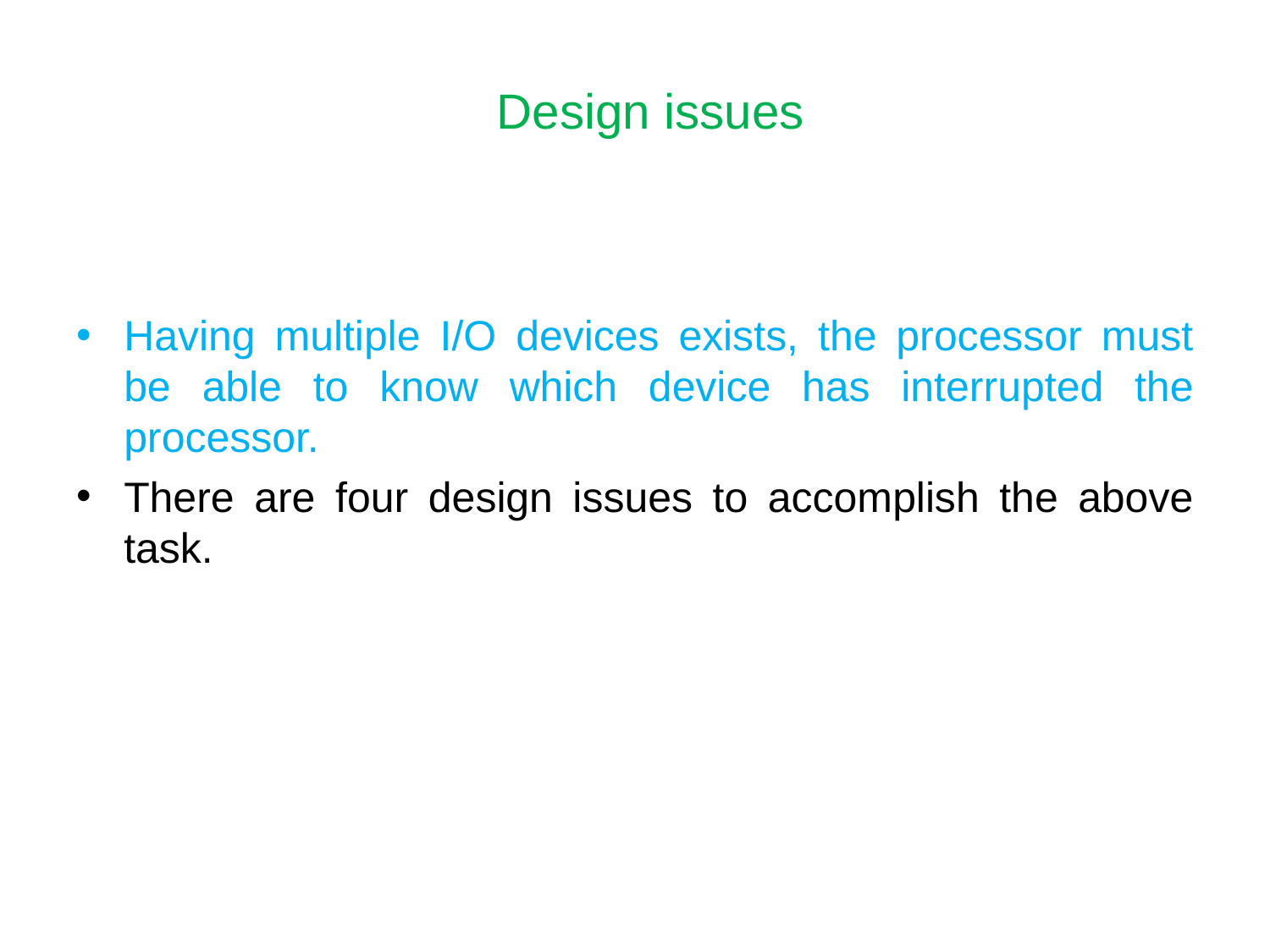

# Design issues

Having multiple I/O devices exists, the processor must be able to know which device has interrupted the processor.
There are four design issues to accomplish the above task.